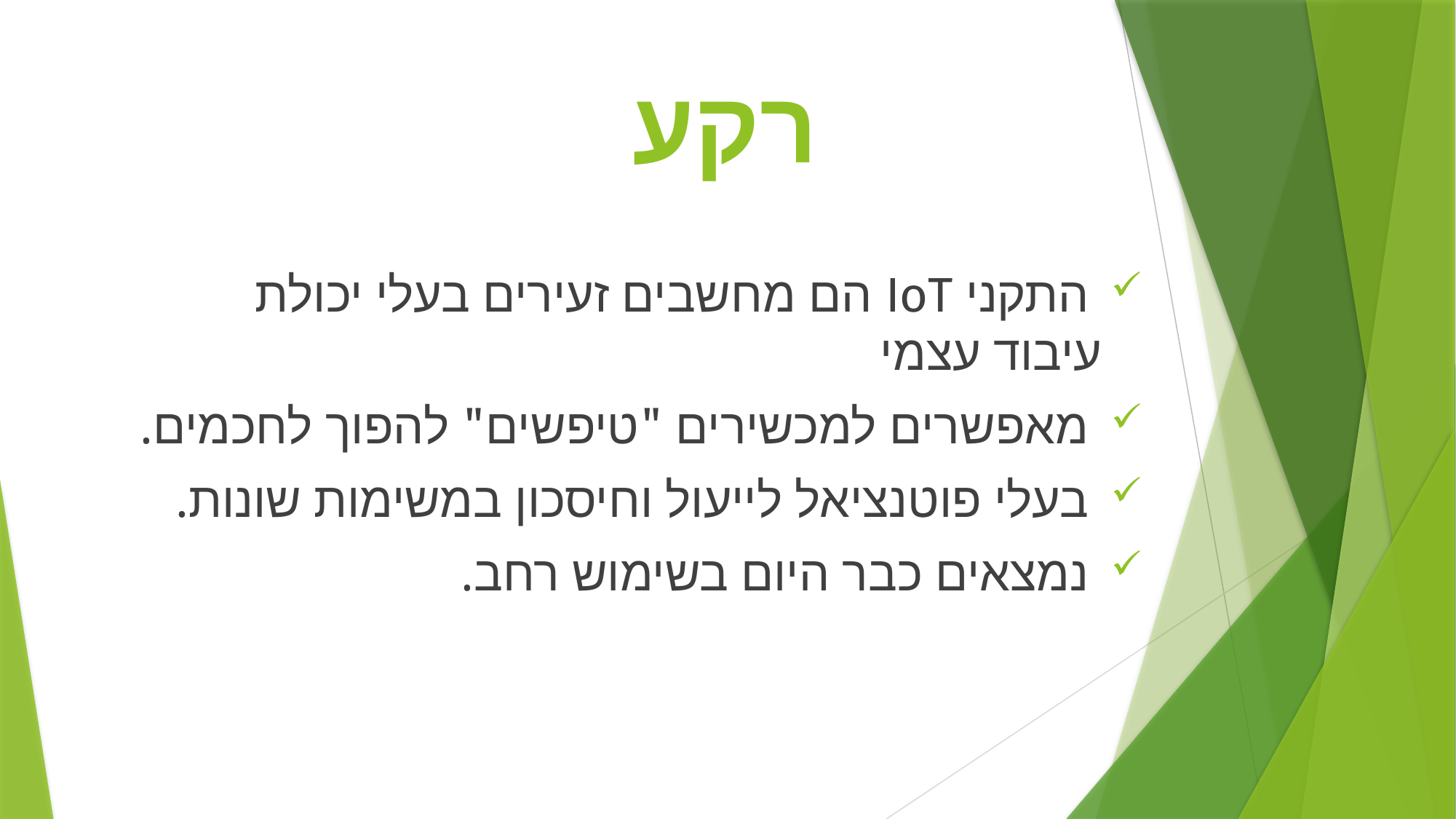

# רקע
 התקני IoT הם מחשבים זעירים בעלי יכולת עיבוד עצמי
 מאפשרים למכשירים "טיפשים" להפוך לחכמים.
 בעלי פוטנציאל לייעול וחיסכון במשימות שונות.
 נמצאים כבר היום בשימוש רחב.